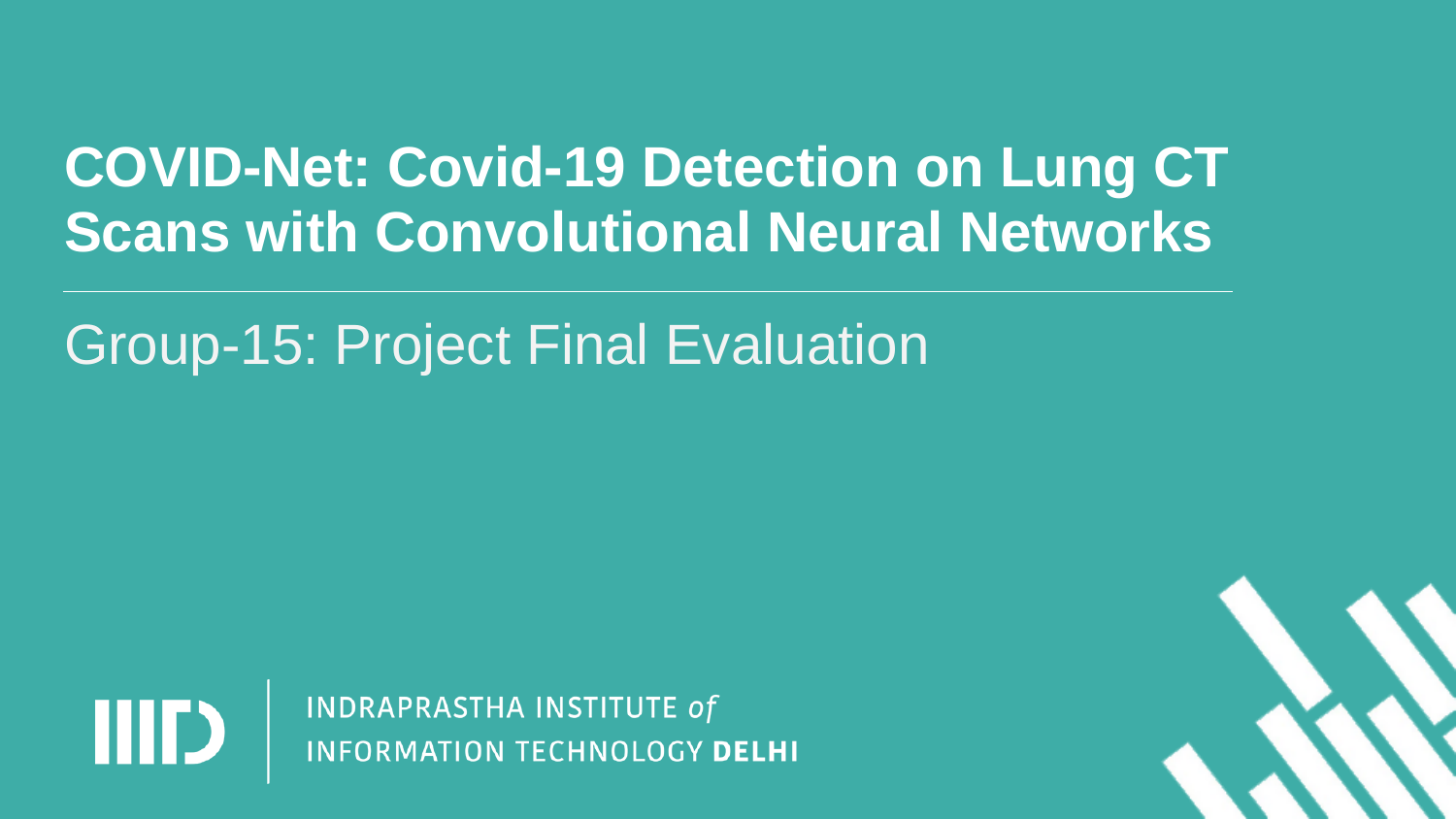

# COVID-Net: Covid-19 Detection on Lung CT Scans with Convolutional Neural Networks
Group-15: Project Final Evaluation